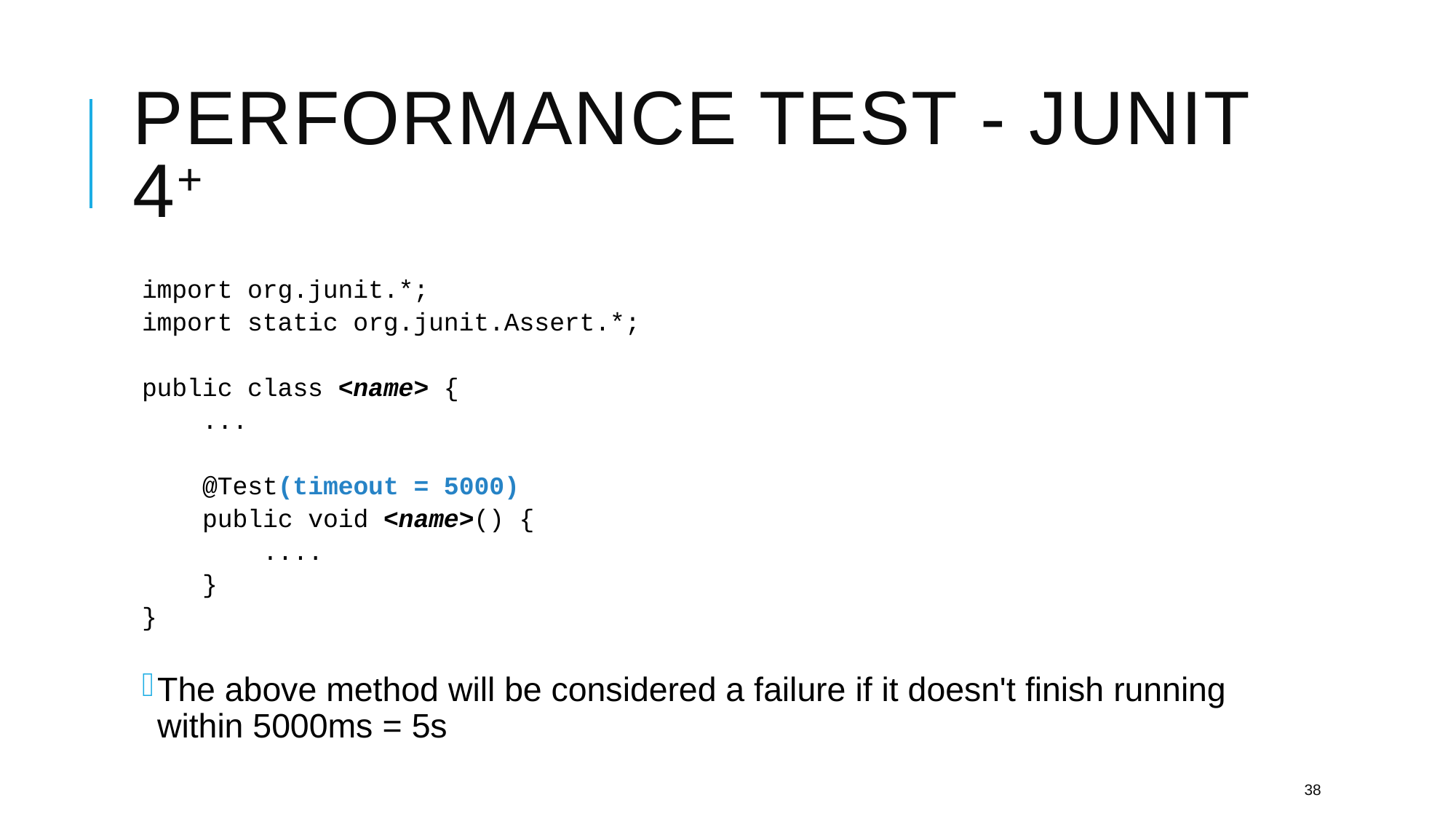

# Performance Test - JUnit 4+
import org.junit.*;
import static org.junit.Assert.*;

public class <name> {
    ...

    @Test(timeout = 5000)
    public void <name>() {
        ....
    }
}

The above method will be considered a failure if it doesn't finish running within 5000ms = 5s
38